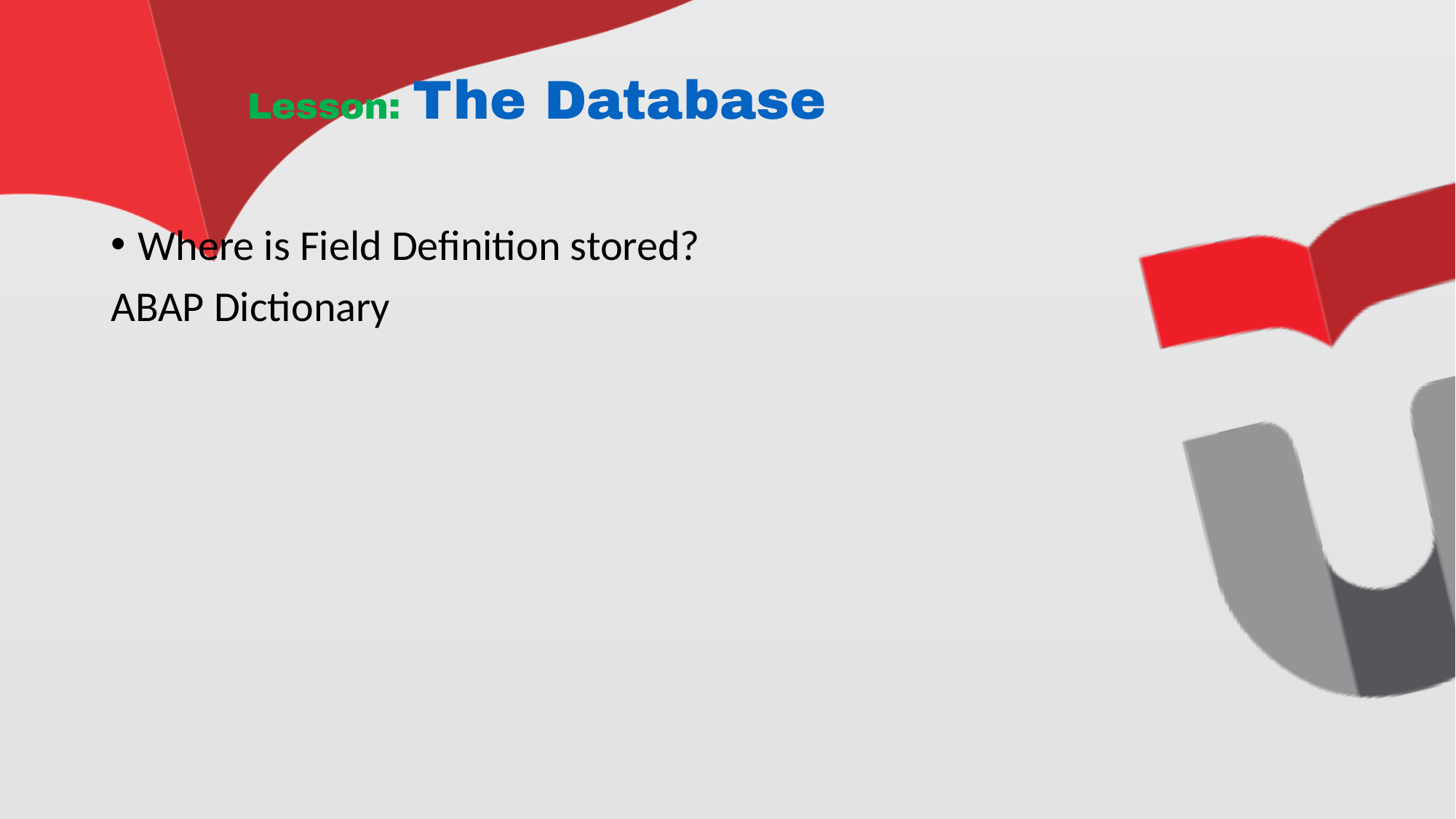

# Lesson: The Database
Where is Field Definition stored?
ABAP Dictionary